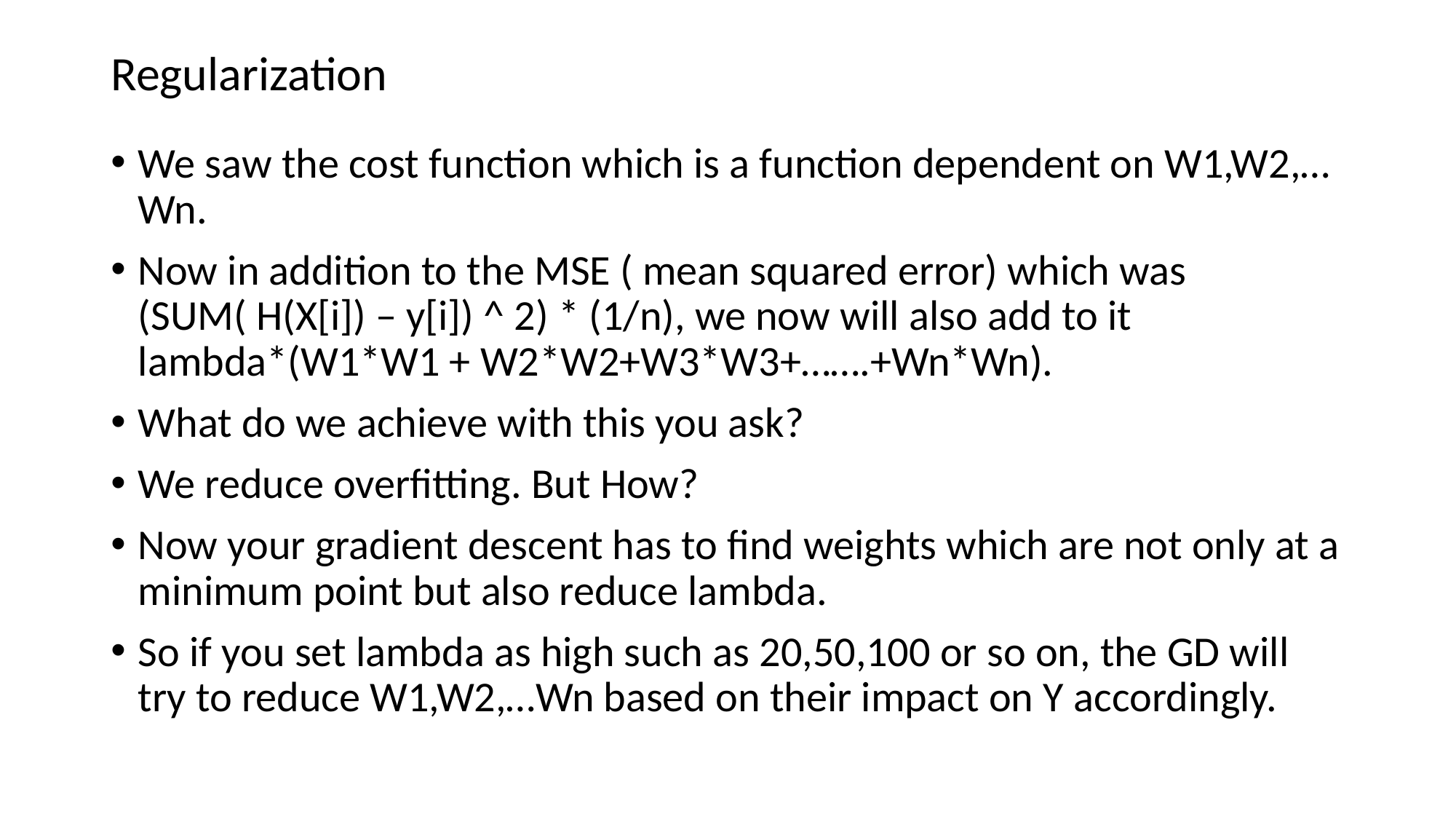

# Regularization
We saw the cost function which is a function dependent on W1,W2,…Wn.
Now in addition to the MSE ( mean squared error) which was (SUM( H(X[i]) – y[i]) ^ 2) * (1/n), we now will also add to it lambda*(W1*W1 + W2*W2+W3*W3+…….+Wn*Wn).
What do we achieve with this you ask?
We reduce overfitting. But How?
Now your gradient descent has to find weights which are not only at a minimum point but also reduce lambda.
So if you set lambda as high such as 20,50,100 or so on, the GD will try to reduce W1,W2,…Wn based on their impact on Y accordingly.